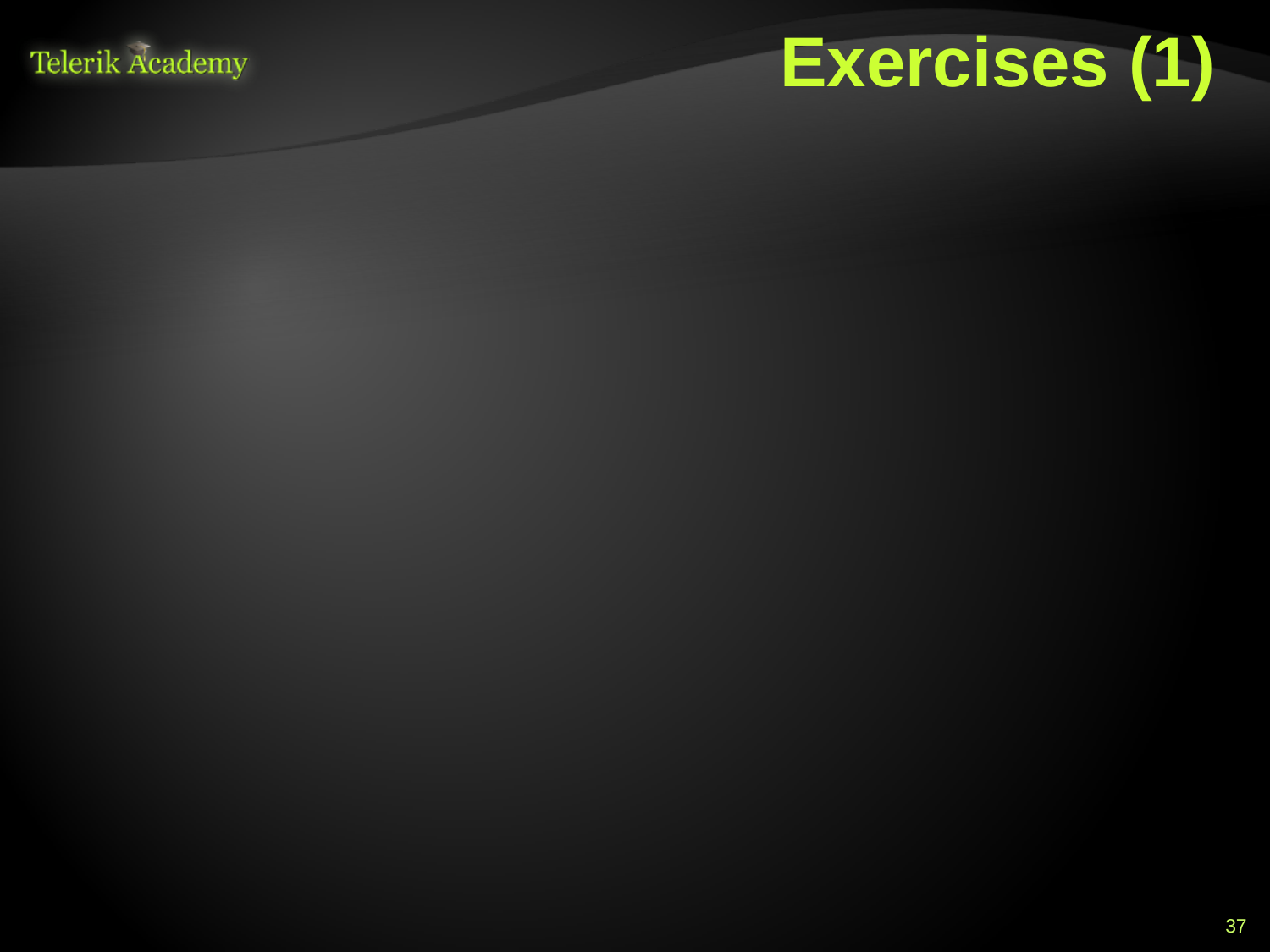

# Exercises (1)
Which of the following types of defects is use case testing MOST LIKELY to uncover?
Defects in the process flows during real-world use of the system
Defects in the interface parameters in integration testing
Integration defects caused by the interaction and interference of different components
Defects in the system as it transitions between one state and another
37